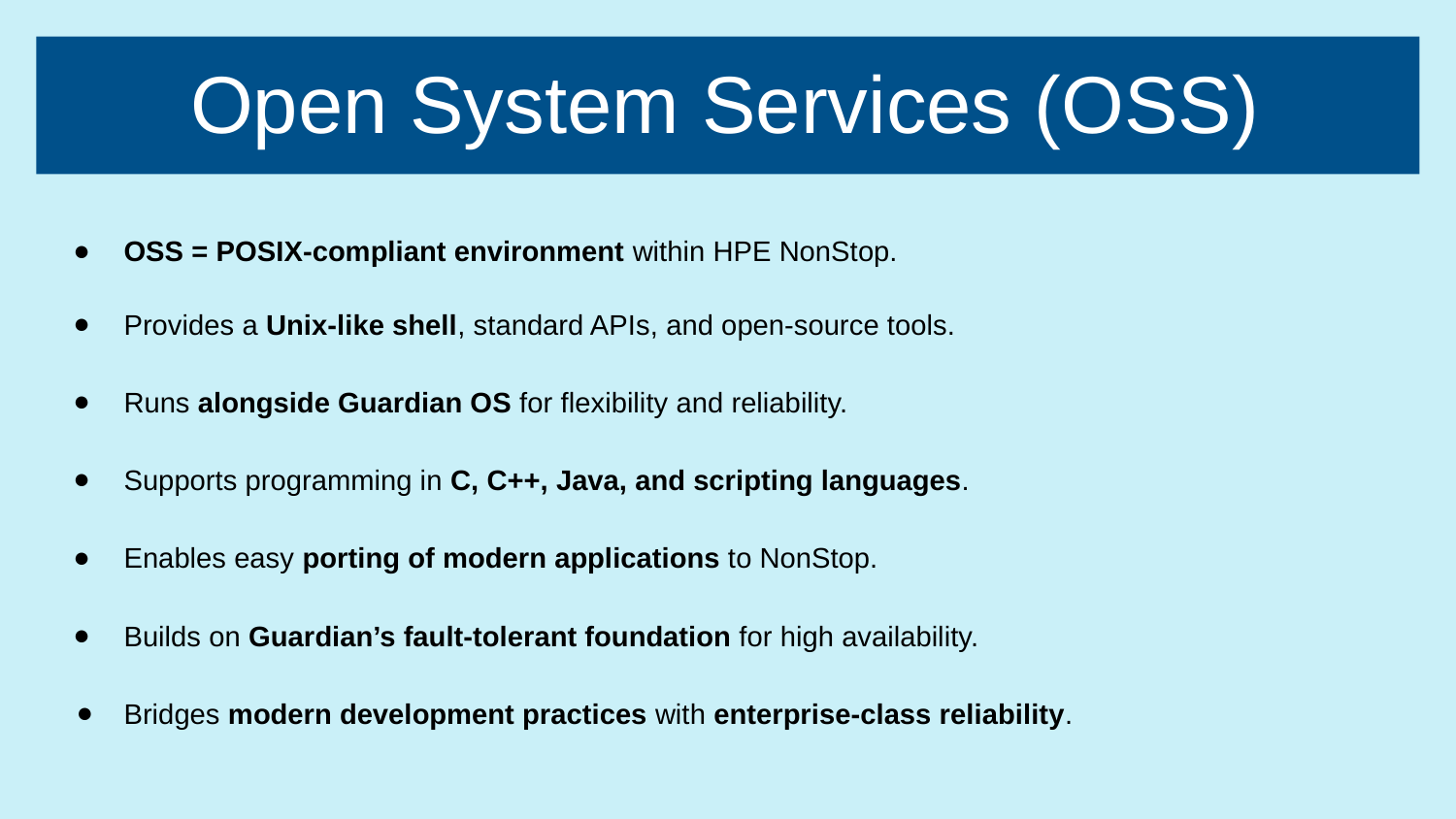

# Open System Services (OSS)

OSS = POSIX-compliant environment within HPE NonStop.
Provides a Unix-like shell, standard APIs, and open-source tools.
Runs alongside Guardian OS for flexibility and reliability.
Supports programming in C, C++, Java, and scripting languages.
Enables easy porting of modern applications to NonStop.
Builds on Guardian’s fault-tolerant foundation for high availability.
Bridges modern development practices with enterprise-class reliability.